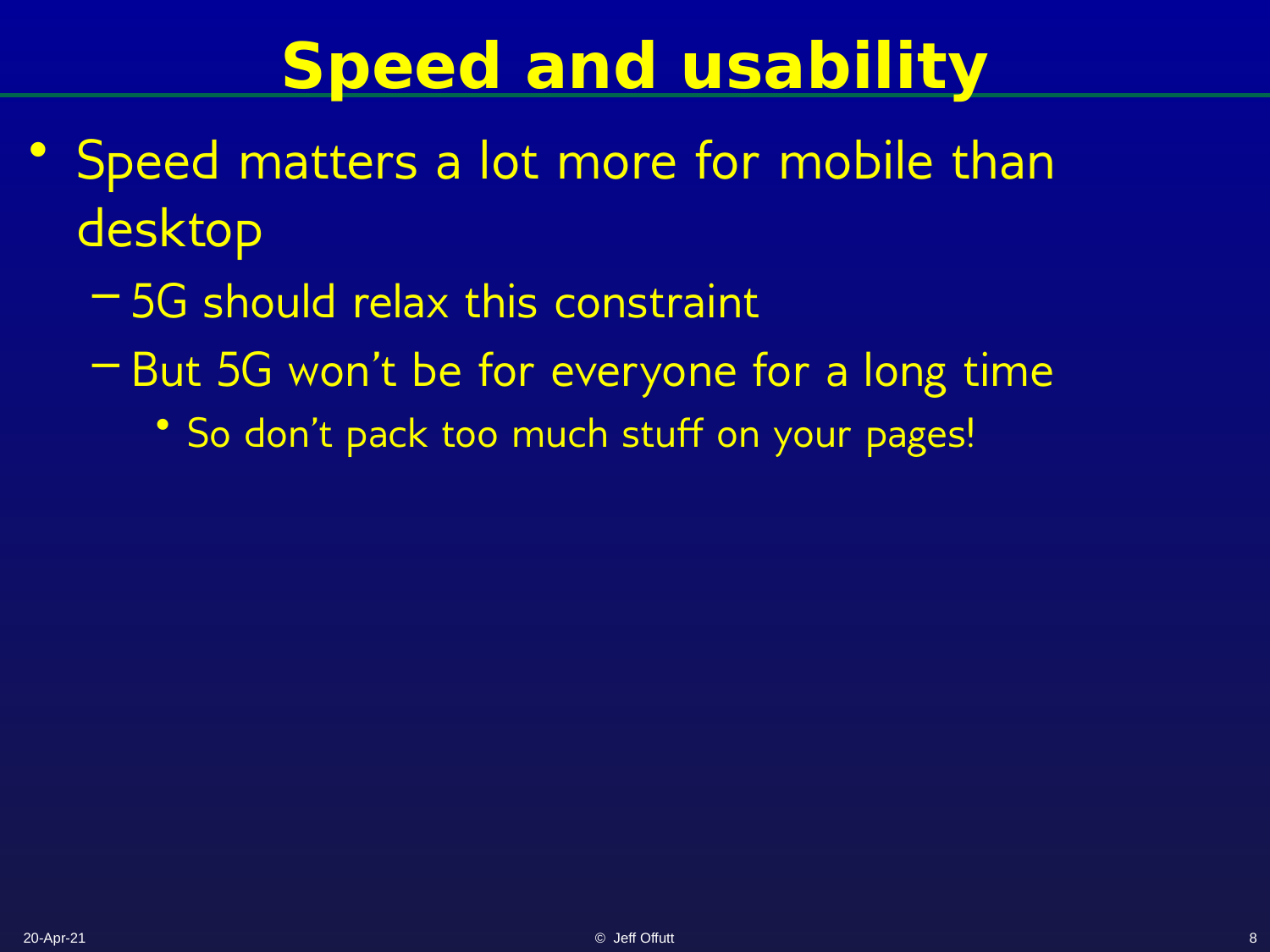

# Speed and usability
Speed matters a lot more for mobile than desktop
5G should relax this constraint
But 5G won’t be for everyone for a long time
So don’t pack too much stuff on your pages!

20-Apr-21
©  Jeff Offutt
8